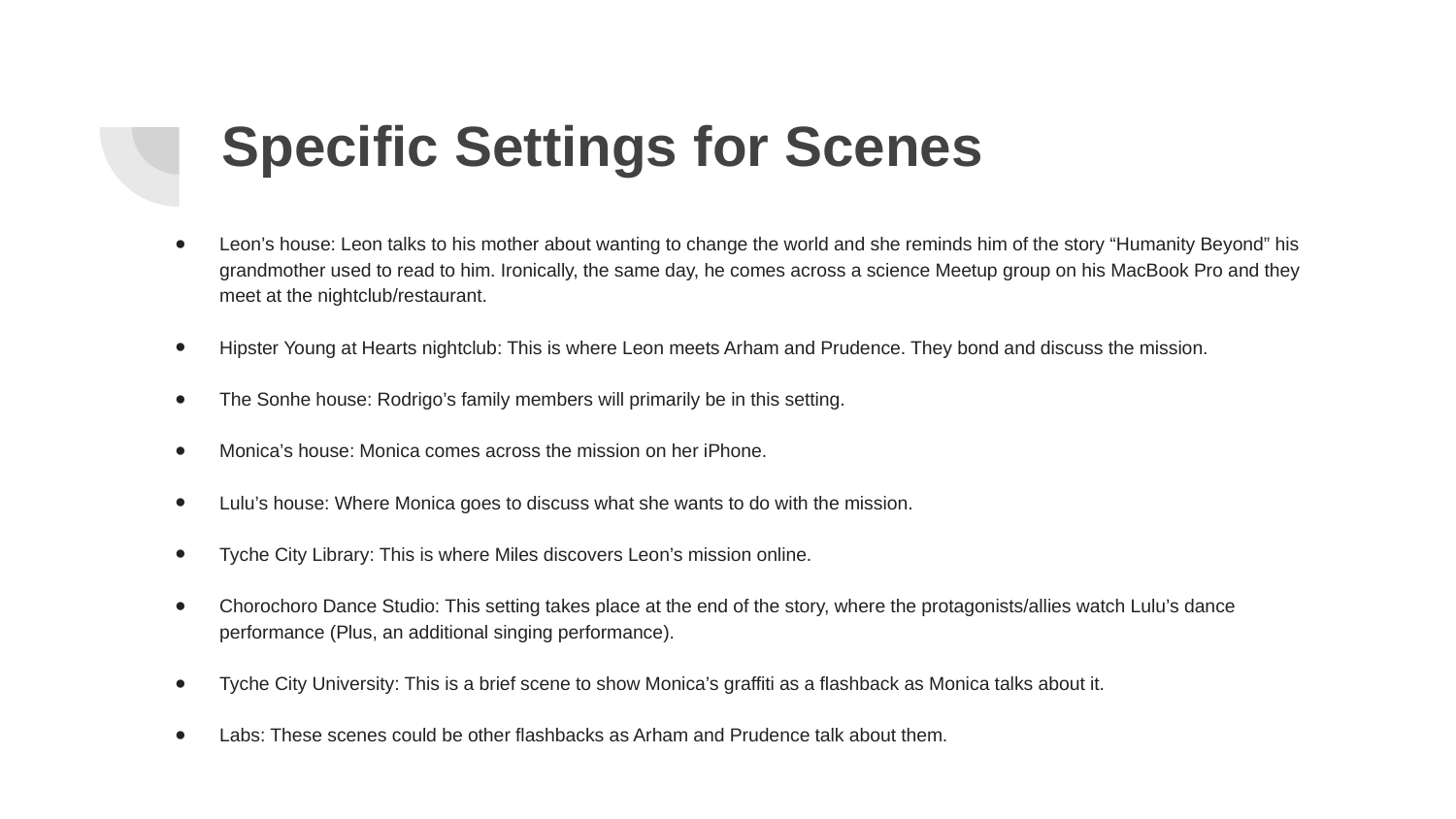

# Specific Settings for Scenes
Leon’s house: Leon talks to his mother about wanting to change the world and she reminds him of the story “Humanity Beyond” his grandmother used to read to him. Ironically, the same day, he comes across a science Meetup group on his MacBook Pro and they meet at the nightclub/restaurant.

Hipster Young at Hearts nightclub: This is where Leon meets Arham and Prudence. They bond and discuss the mission.

The Sonhe house: Rodrigo’s family members will primarily be in this setting.

Monica’s house: Monica comes across the mission on her iPhone.

Lulu’s house: Where Monica goes to discuss what she wants to do with the mission.

Tyche City Library: This is where Miles discovers Leon’s mission online.

Chorochoro Dance Studio: This setting takes place at the end of the story, where the protagonists/allies watch Lulu’s dance performance (Plus, an additional singing performance).

Tyche City University: This is a brief scene to show Monica’s graffiti as a flashback as Monica talks about it.

Labs: These scenes could be other flashbacks as Arham and Prudence talk about them.